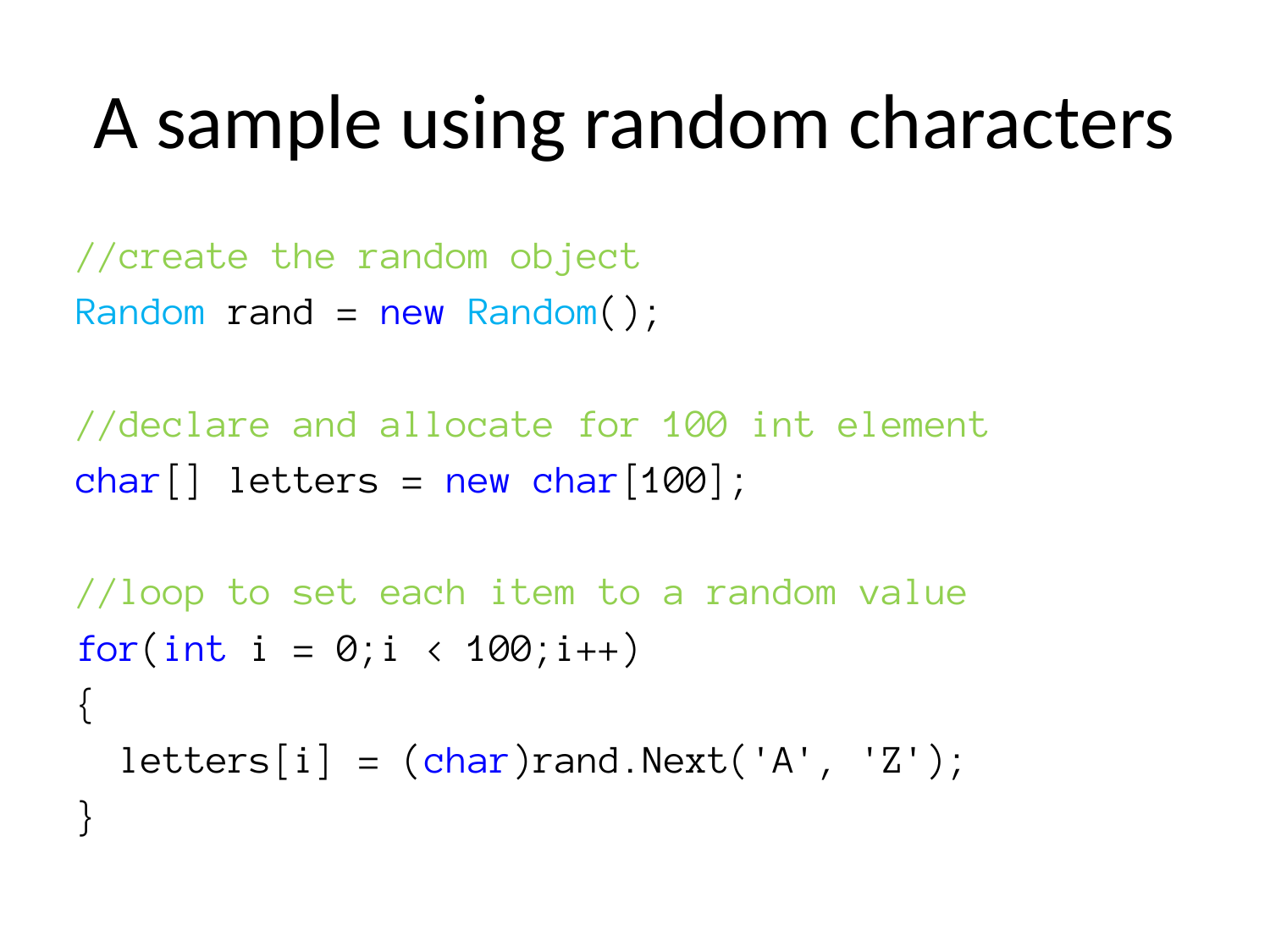

# A sample using random characters
//create the random object
Random rand = new Random();

//declare and allocate for 100 int element
char[] letters = new char[100];

//loop to set each item to a random value
for(int i = 0;i < 100;i++)
{
  letters[i] = (char)rand.Next('A', 'Z');
}